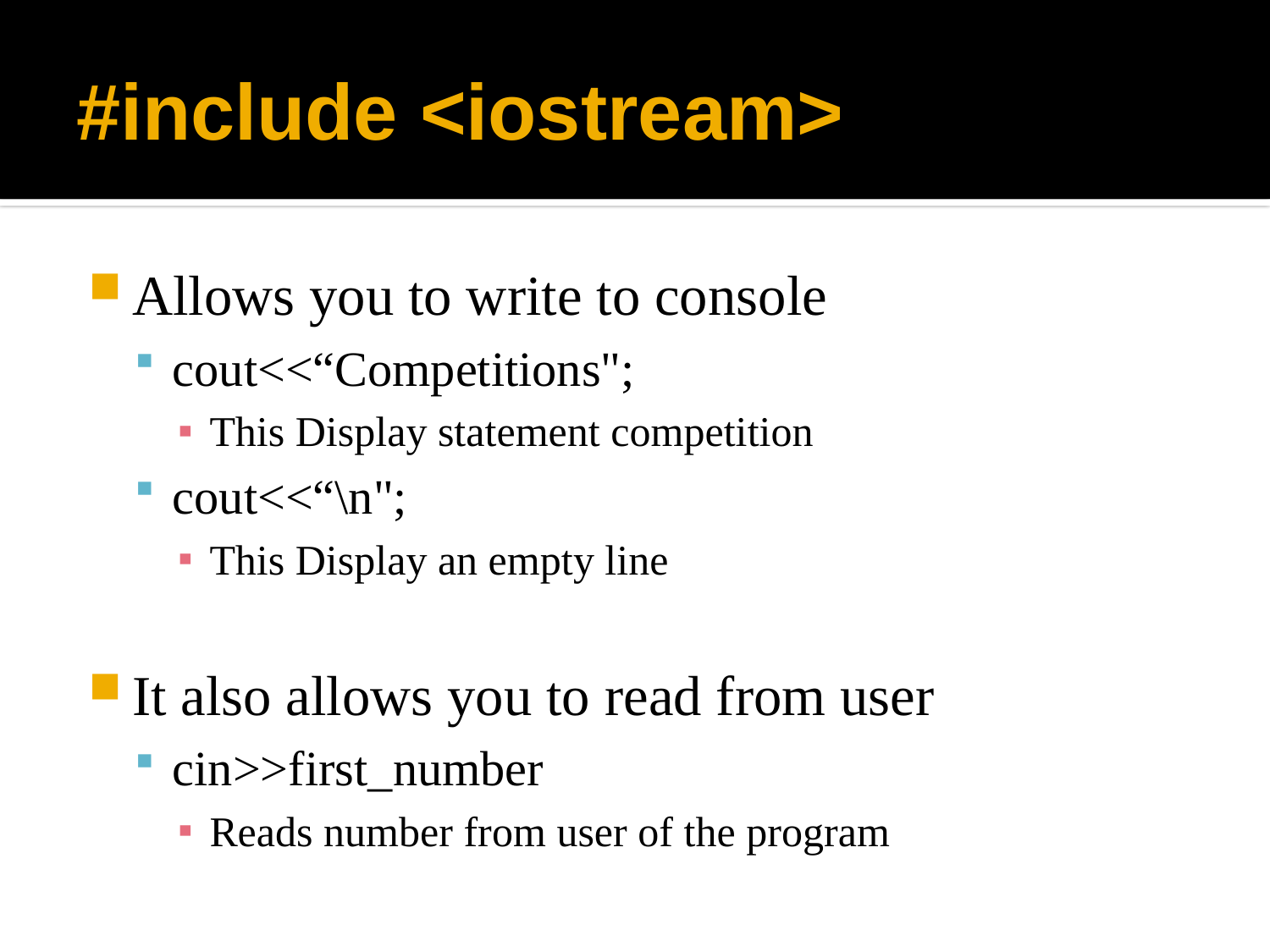

# #include <iostream>
Allows you to write to console
cout<<“Competitions";
This Display statement competition
cout<<“\n";
This Display an empty line

It also allows you to read from user
cin>>first_number
Reads number from user of the program